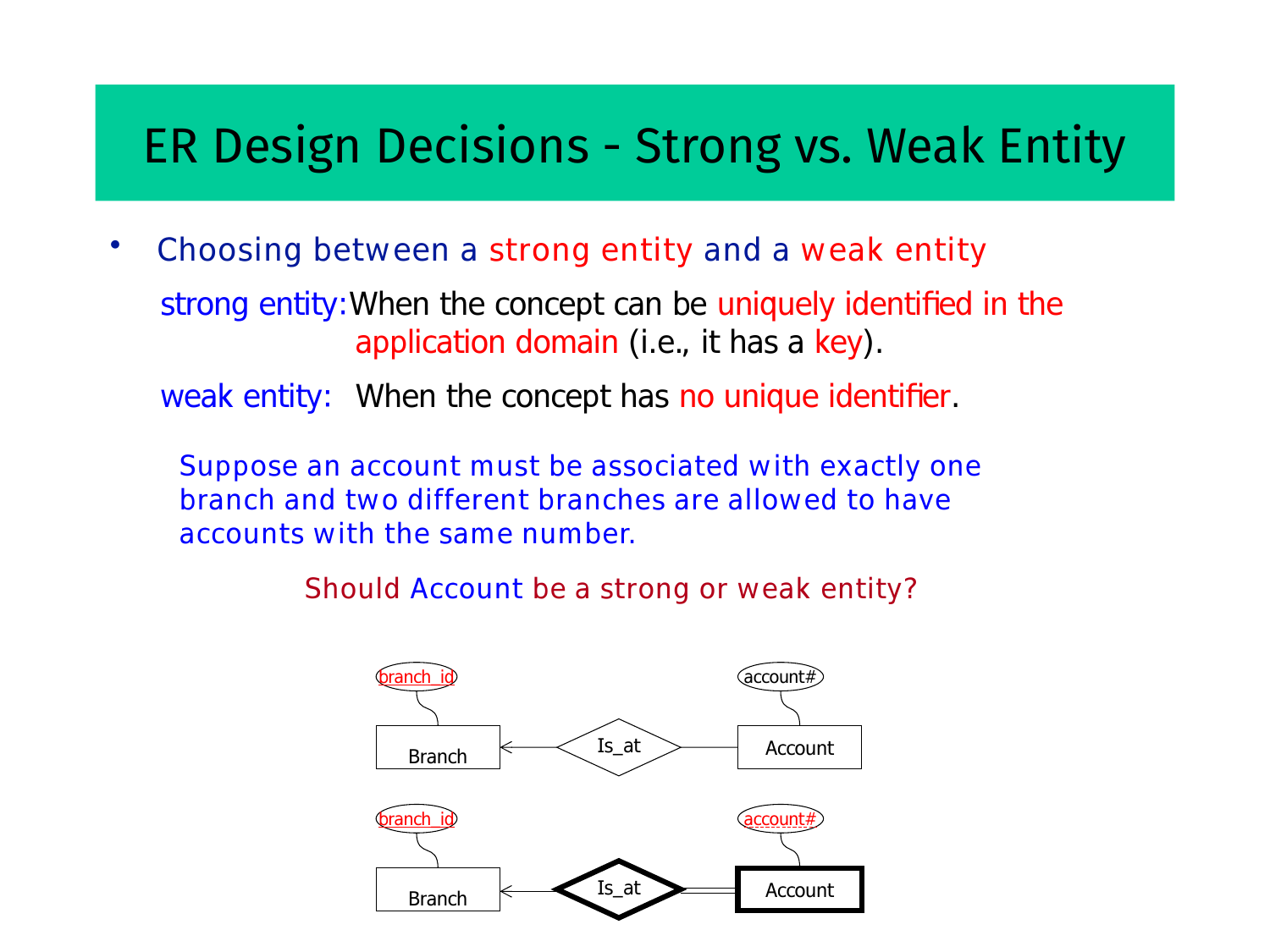

# ER Design Decisions - Strong vs. Weak Entity
Choosing between a strong entity and a weak entity
strong entity:When the concept can be uniquely identified in the application domain (i.e., it has a key).
weak entity:	When the concept has no unique identifier.
Suppose an account must be associated with exactly one branch and two different branches are allowed to have accounts with the same number.
Should Account be a strong or weak entity?
branch_id
account#
Is_at

Branch
Account

branch_id
account#
Is_at

Branch
Account
✔